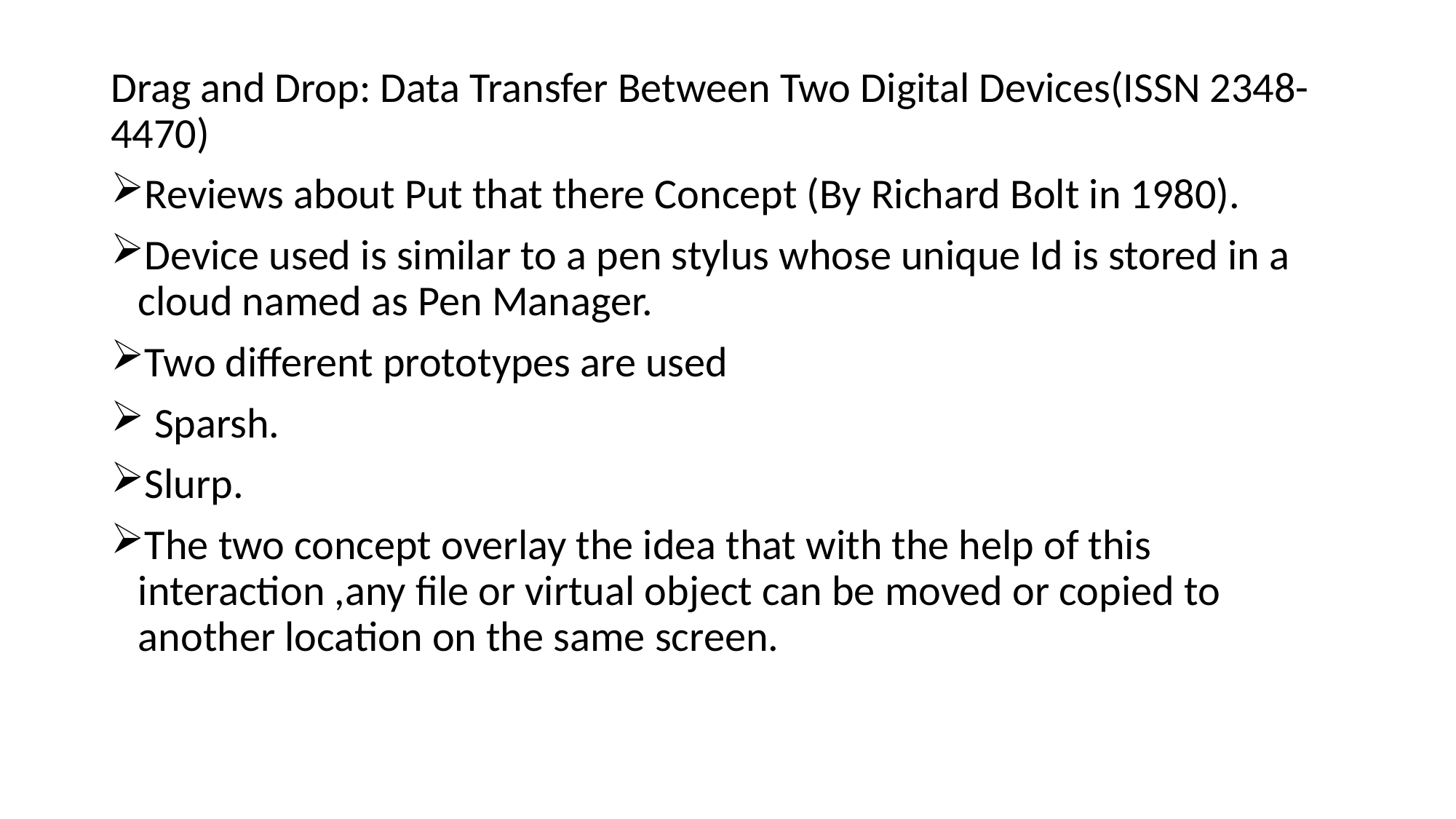

Drag and Drop: Data Transfer Between Two Digital Devices(ISSN 2348-4470)
Reviews about Put that there Concept (By Richard Bolt in 1980).
Device used is similar to a pen stylus whose unique Id is stored in a   cloud named as Pen Manager.
Two different prototypes are used
 Sparsh.
Slurp.
The two concept overlay the idea that with the help of this interaction ,any file or virtual object can be moved or copied to another location on the same screen.